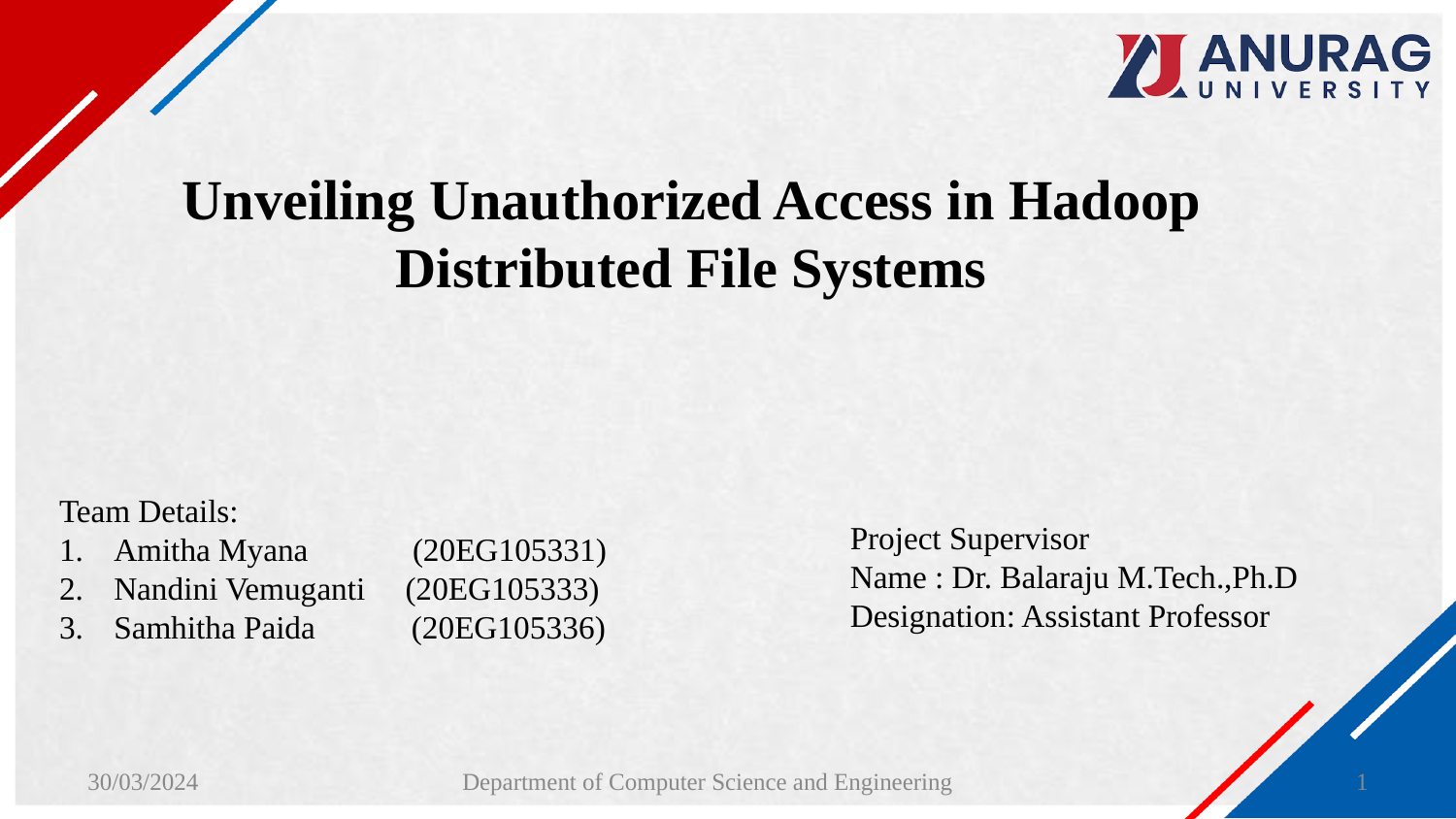

# Unveiling Unauthorized Access in Hadoop Distributed File Systems
Team Details:
Amitha Myana             (20EG105331)
Nandini Vemuganti     (20EG105333)
Samhitha Paida            (20EG105336)

Project Supervisor
Name : Dr. Balaraju M.Tech.,Ph.D
Designation: Assistant Professor

30/03/2024
Department of Computer Science and Engineering
1